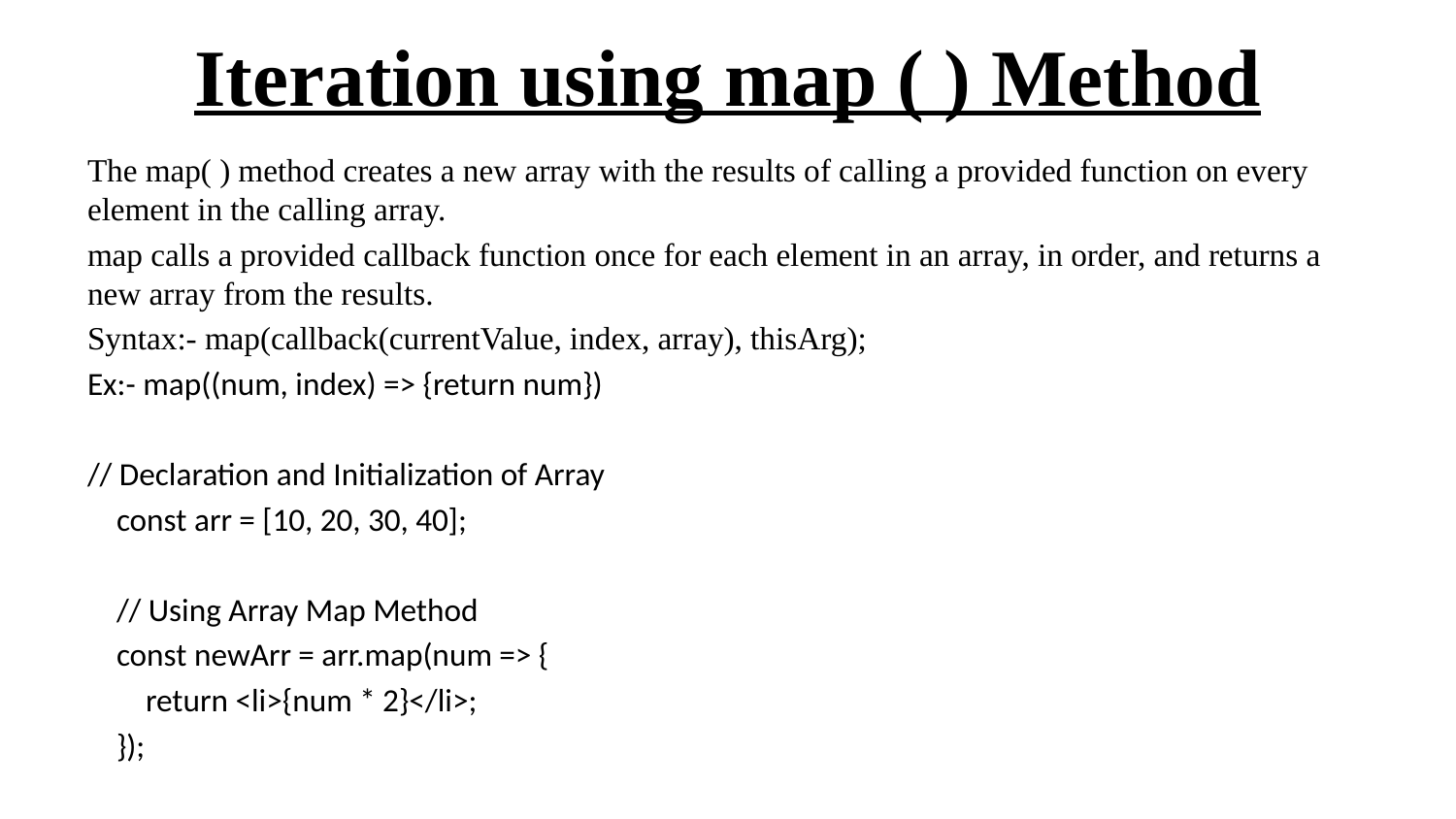

# Iteration using map ( ) Method
The map( ) method creates a new array with the results of calling a provided function on every element in the calling array.
map calls a provided callback function once for each element in an array, in order, and returns a new array from the results.
Syntax:- map(callback(currentValue, index, array), thisArg);
Ex:- map((num, index) => {return num})

// Declaration and Initialization of Array
    const arr = [10, 20, 30, 40];

    // Using Array Map Method
    const newArr = arr.map(num => {
        return <li>{num * 2}</li>;
    });